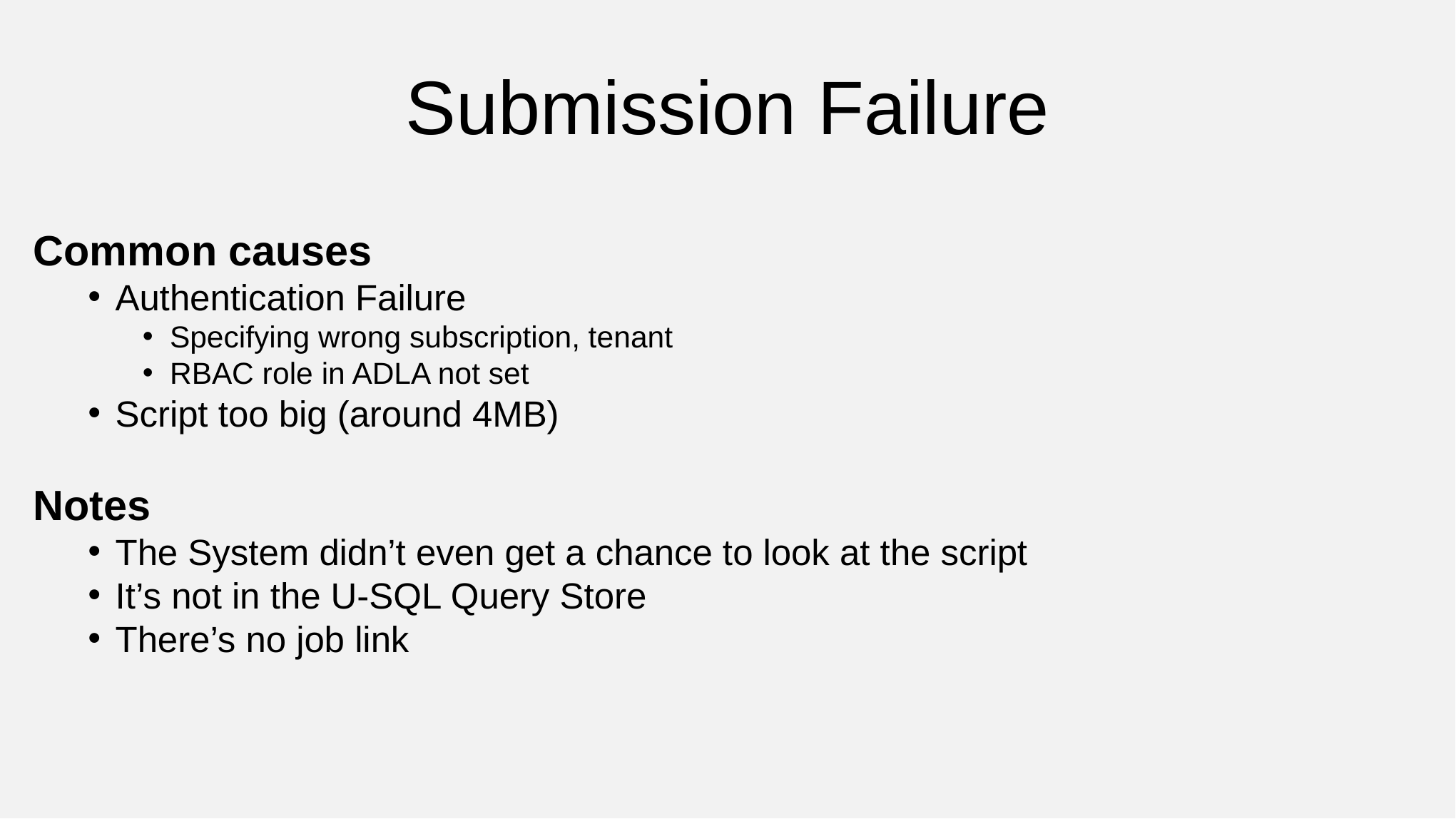

# Submission Failure
Common causes
Authentication Failure
Specifying wrong subscription, tenant
RBAC role in ADLA not set
Script too big (around 4MB)

Notes
The System didn’t even get a chance to look at the script
It’s not in the U-SQL Query Store
There’s no job link